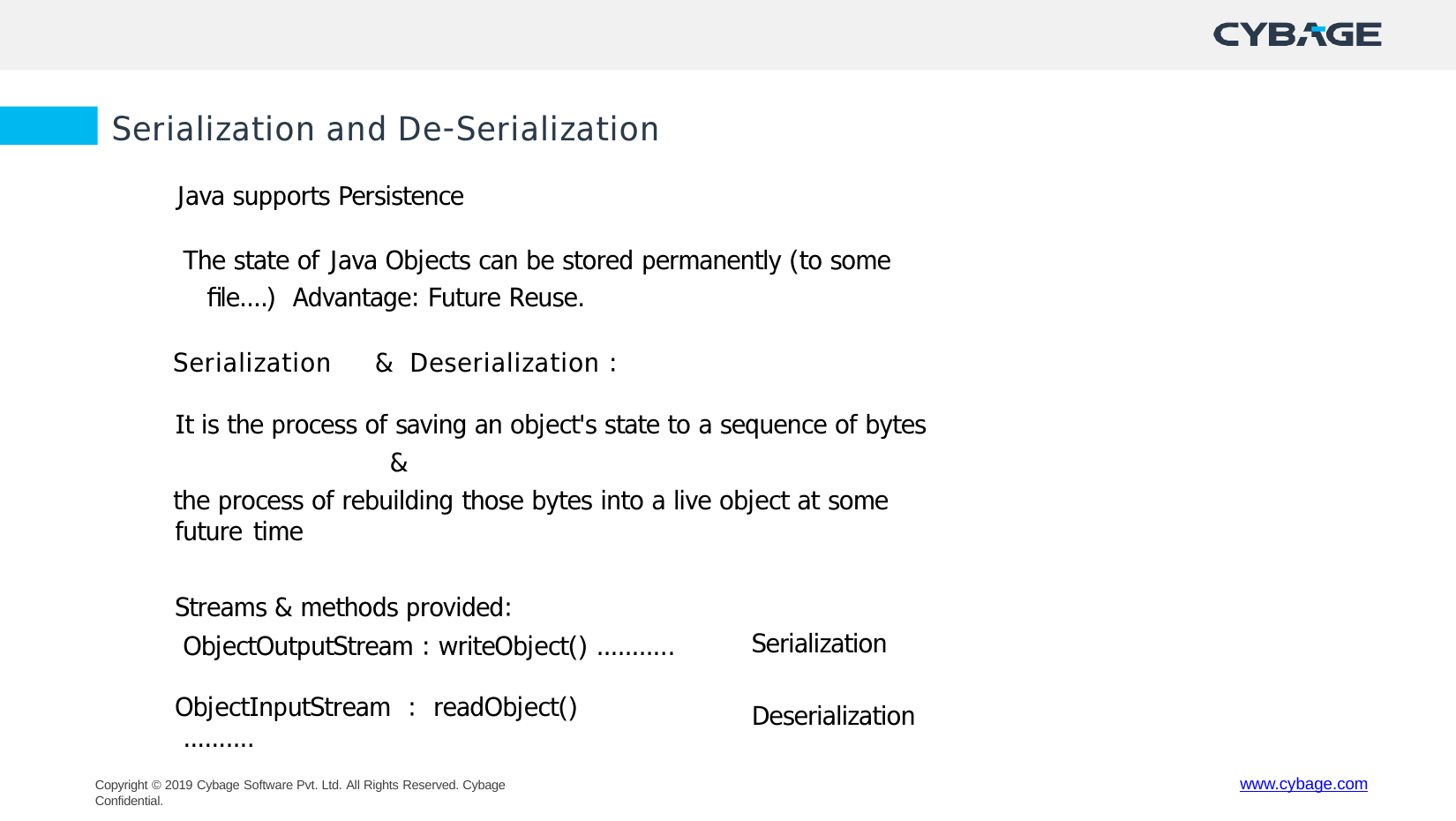

# Serialization and De-Serialization
Java supports Persistence
The state of Java Objects can be stored permanently (to some file….)  Advantage: Future Reuse.

Serialization	& Deserialization :
It is the process of saving an object's state to a sequence of bytes  &
the process of rebuilding those bytes into a live object at some future time
Streams & methods provided:  ObjectOutputStream : writeObject() ………..

ObjectInputStream  :  readObject()	……….
Serialization
Deserialization
www.cybage.com
Copyright © 2019 Cybage Software Pvt. Ltd. All Rights Reserved. Cybage Confidential.